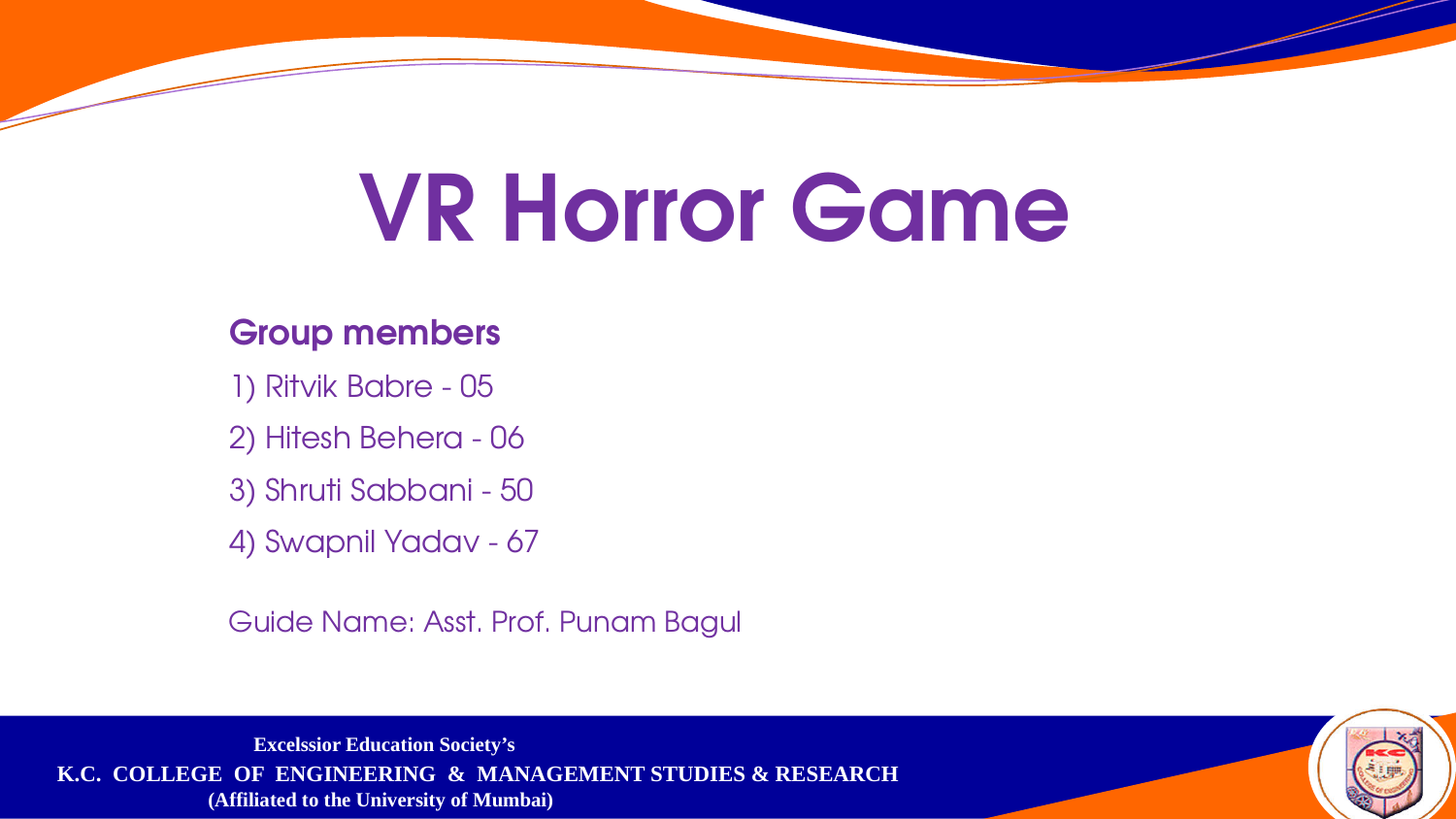

VR Horror Game
Group members
1) Ritvik Babre - 05
2) Hitesh Behera - 06
3) Shruti Sabbani - 50
4) Swapnil Yadav - 67
Guide Name: Asst. Prof. Punam Bagul